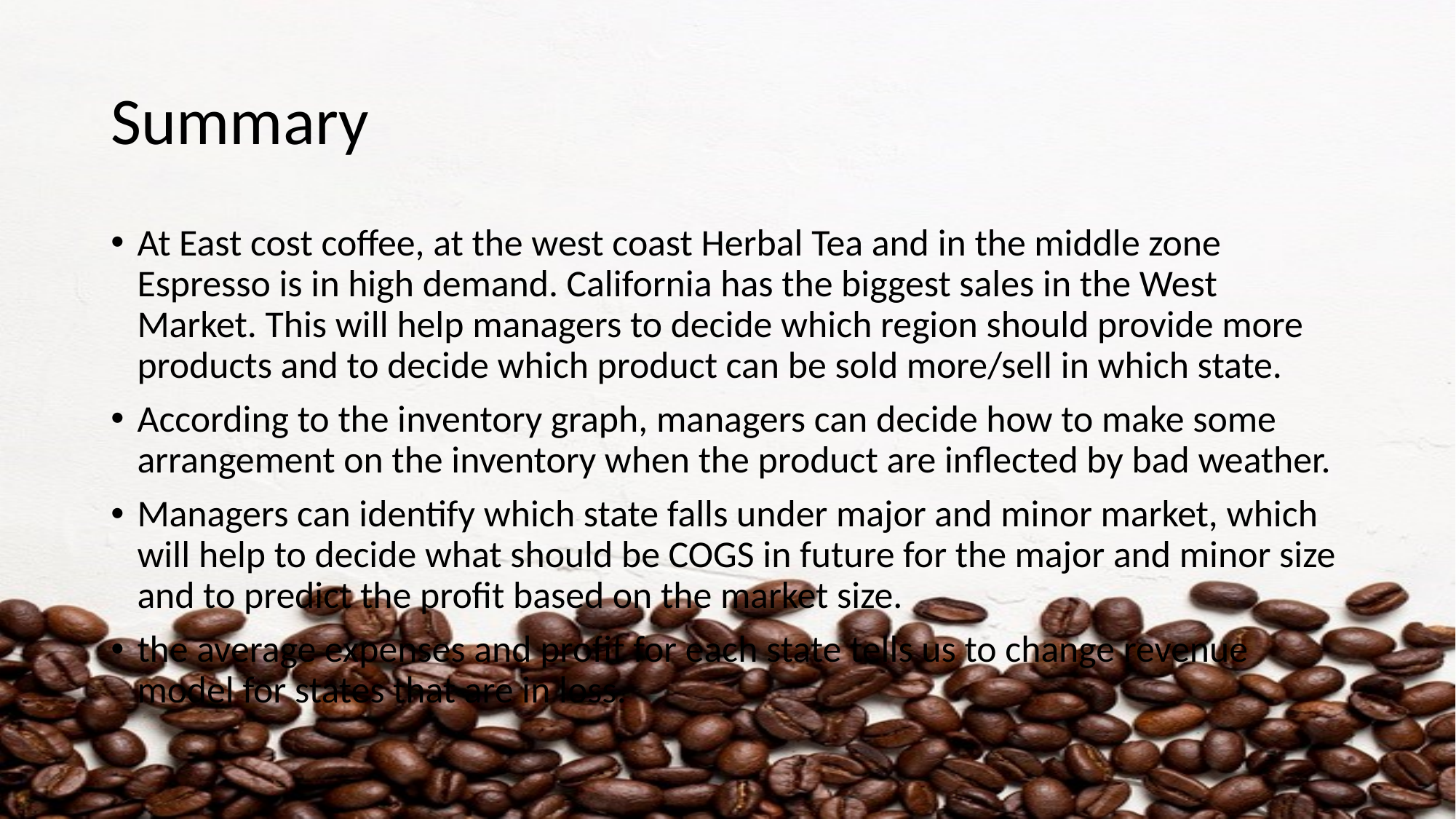

# Summary
At East cost coffee, at the west coast Herbal Tea and in the middle zone Espresso is in high demand. California has the biggest sales in the West Market. This will help managers to decide which region should provide more products and to decide which product can be sold more/sell in which state.
According to the inventory graph, managers can decide how to make some arrangement on the inventory when the product are inflected by bad weather.
Managers can identify which state falls under major and minor market, which will help to decide what should be COGS in future for the major and minor size and to predict the profit based on the market size.
the average expenses and profit for each state tells us to change revenue model for states that are in loss.